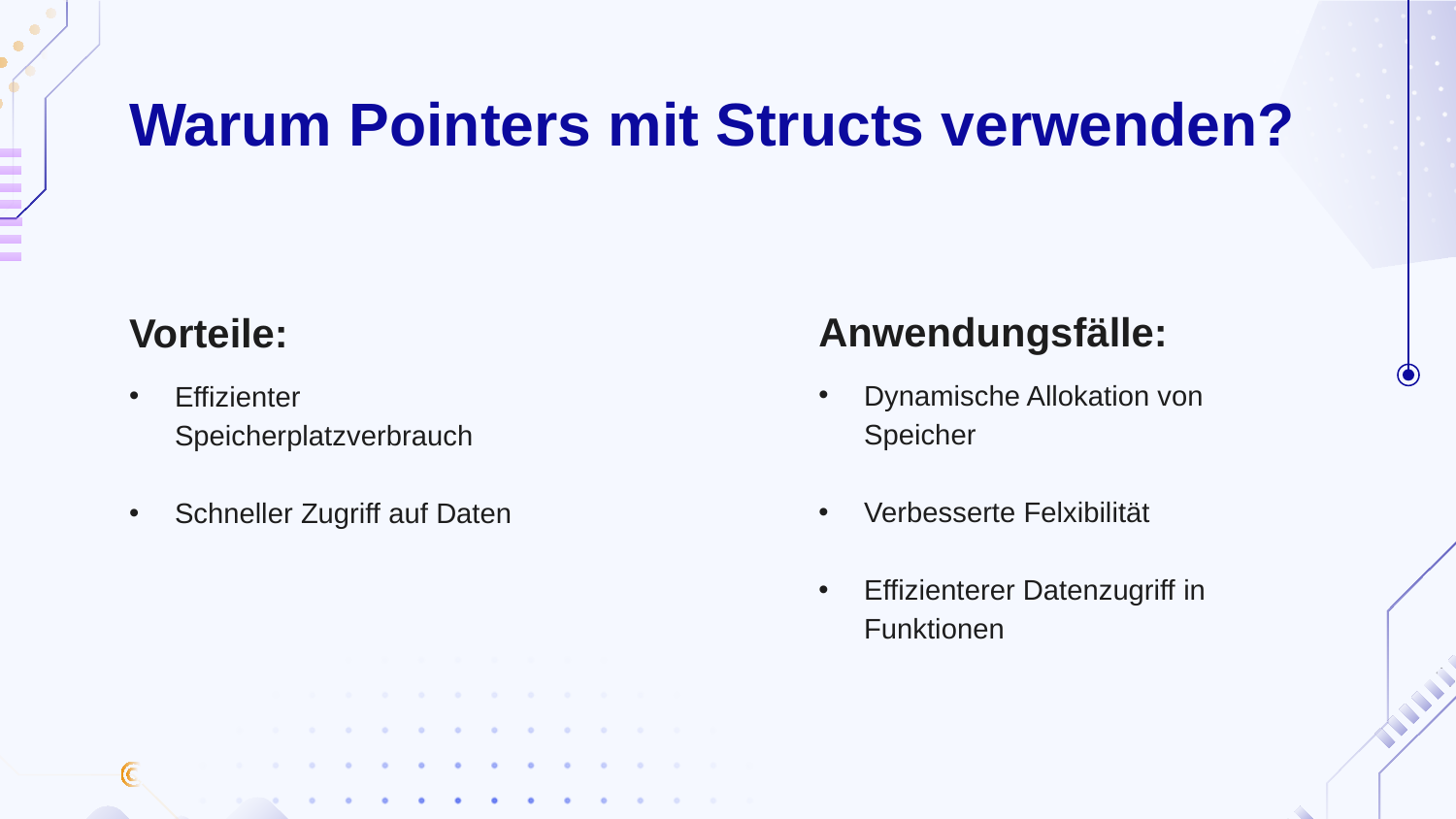

# Warum Pointers mit Structs verwenden?
Anwendungsfälle:
Vorteile:
Dynamische Allokation von Speicher

Verbesserte Felxibilität

Effizienterer Datenzugriff in Funktionen
Effizienter Speicherplatzverbrauch

Schneller Zugriff auf Daten